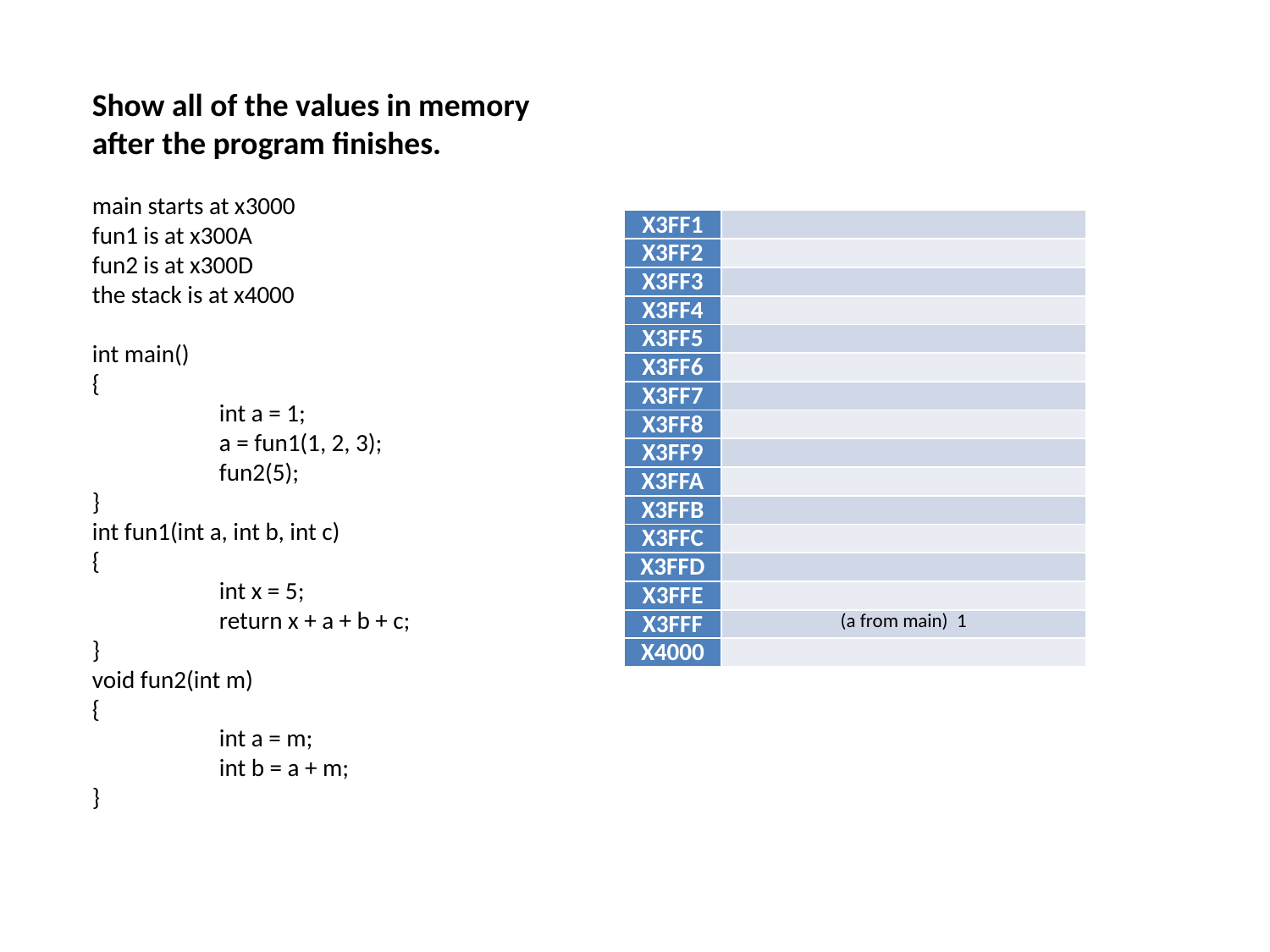

Show all of the values in memory after the program finishes.

main starts at x3000
fun1 is at x300A
fun2 is at x300D
the stack is at x4000

int main()
{
	int a = 1;
	a = fun1(1, 2, 3);
	fun2(5);
}
int fun1(int a, int b, int c)
{
	int x = 5;
	return x + a + b + c;
}
void fun2(int m)
{
	int a = m;
	int b = a + m;
}

| X3FF1 |  |
| --- | --- |
| X3FF2 |  |
| X3FF3 |  |
| X3FF4 |  |
| X3FF5 |  |
| X3FF6 |  |
| X3FF7 |  |
| X3FF8 |  |
| X3FF9 |  |
| X3FFA |  |
| X3FFB |  |
| X3FFC |  |
| X3FFD |  |
| X3FFE |  |
| X3FFF | (a from main) 1 |
| X4000 |  |